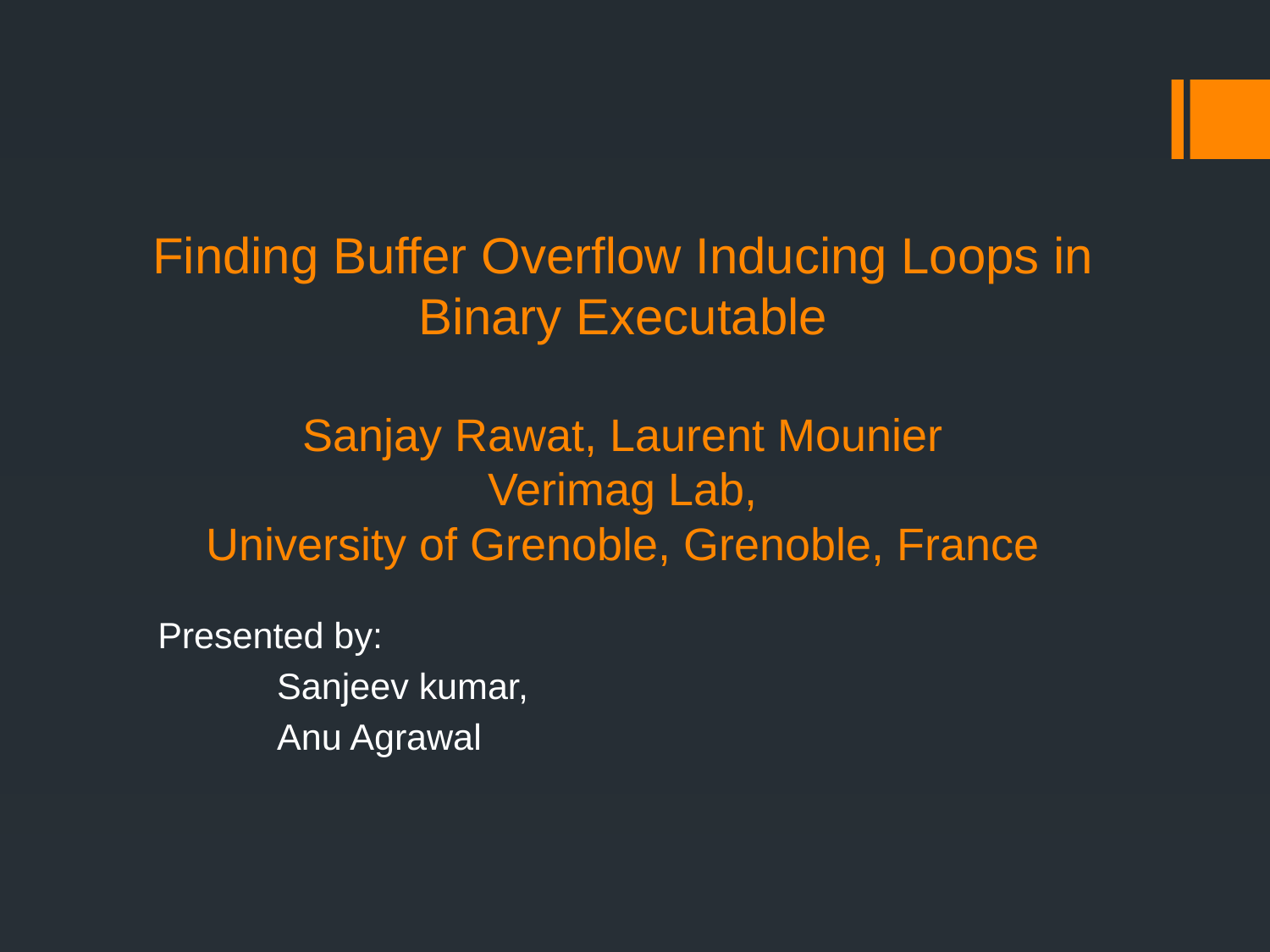

# Finding Buffer Overﬂow Inducing Loops in Binary Executable Sanjay Rawat, Laurent Mounier Verimag Lab, University of Grenoble, Grenoble, France
Presented by:
	Sanjeev kumar,
	Anu Agrawal